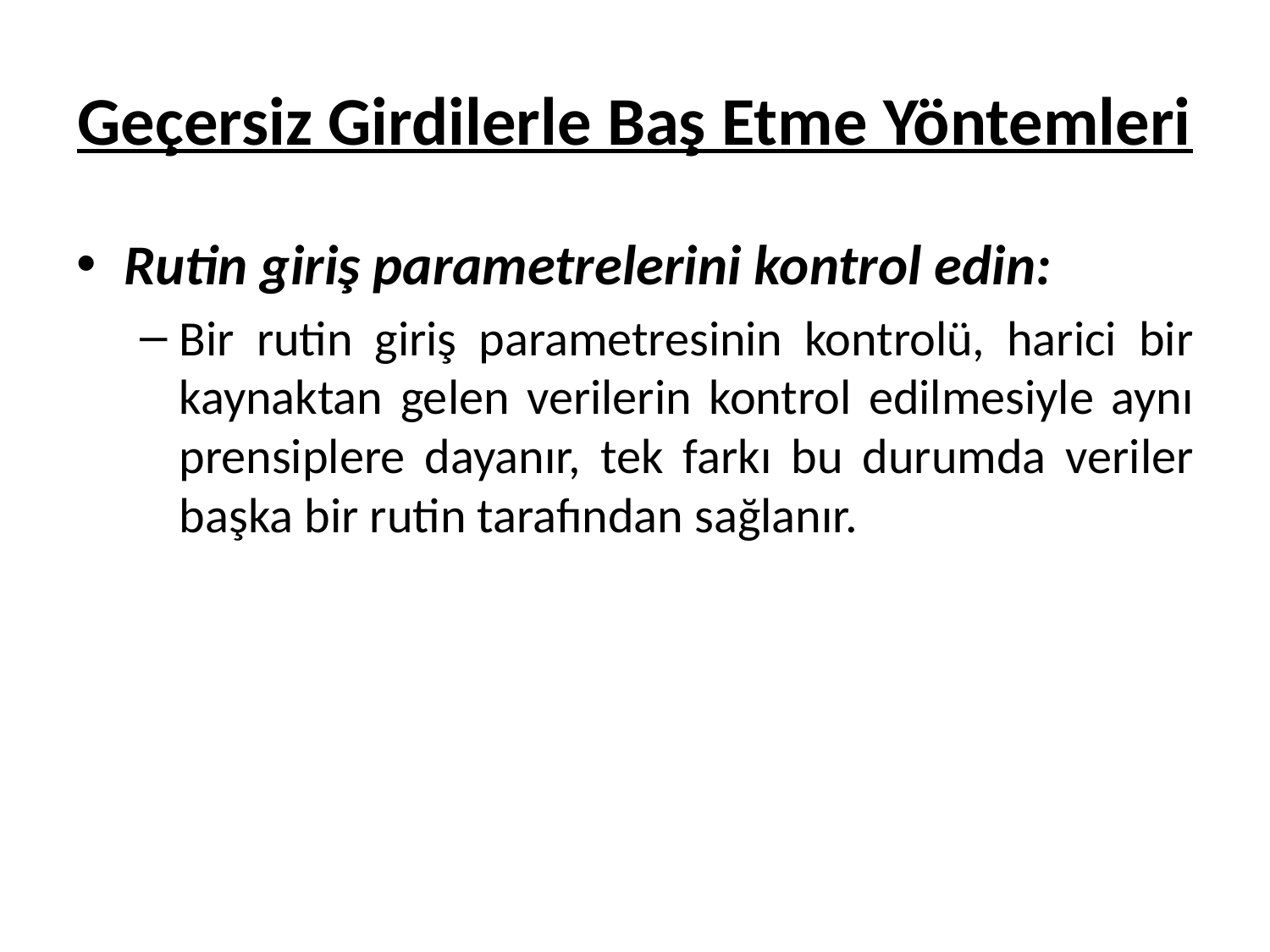

# Geçersiz Girdilerle Baş Etme Yöntemleri
Rutin giriş parametrelerini kontrol edin:
Bir rutin giriş parametresinin kontrolü, harici bir kaynaktan gelen verilerin kontrol edilmesiyle aynı prensiplere dayanır, tek farkı bu durumda veriler başka bir rutin tarafından sağlanır.